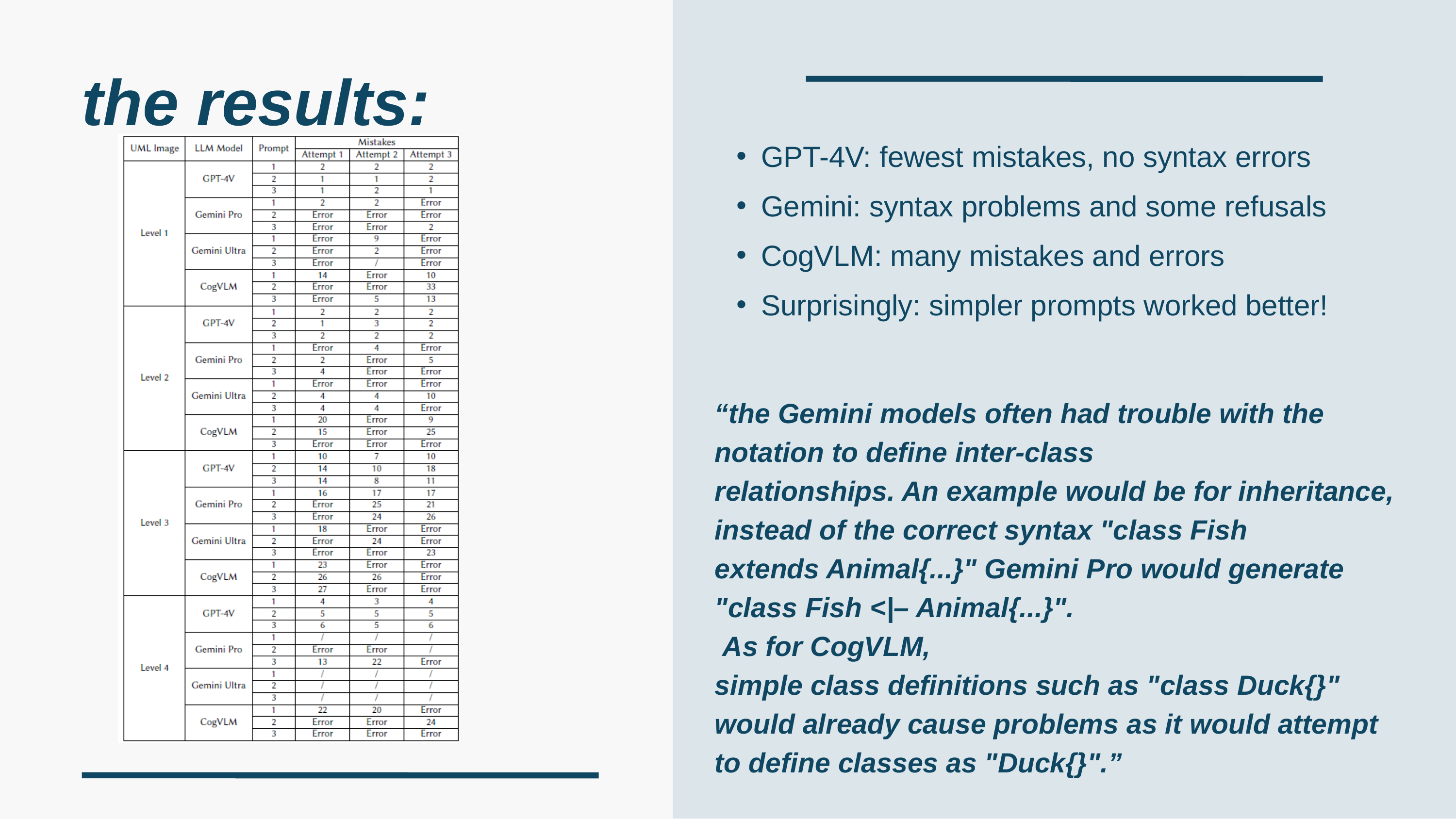

the results:

GPT-4V: fewest mistakes, no syntax errors
Gemini: syntax problems and some refusals
CogVLM: many mistakes and errors
Surprisingly: simpler prompts worked better!

“the Gemini models often had trouble with the notation to define inter-class
relationships. An example would be for inheritance, instead of the correct syntax "class Fish
extends Animal{...}" Gemini Pro would generate "class Fish <|– Animal{...}".
 As for CogVLM,
simple class definitions such as "class Duck{}" would already cause problems as it would attempt
to define classes as "Duck{}".”